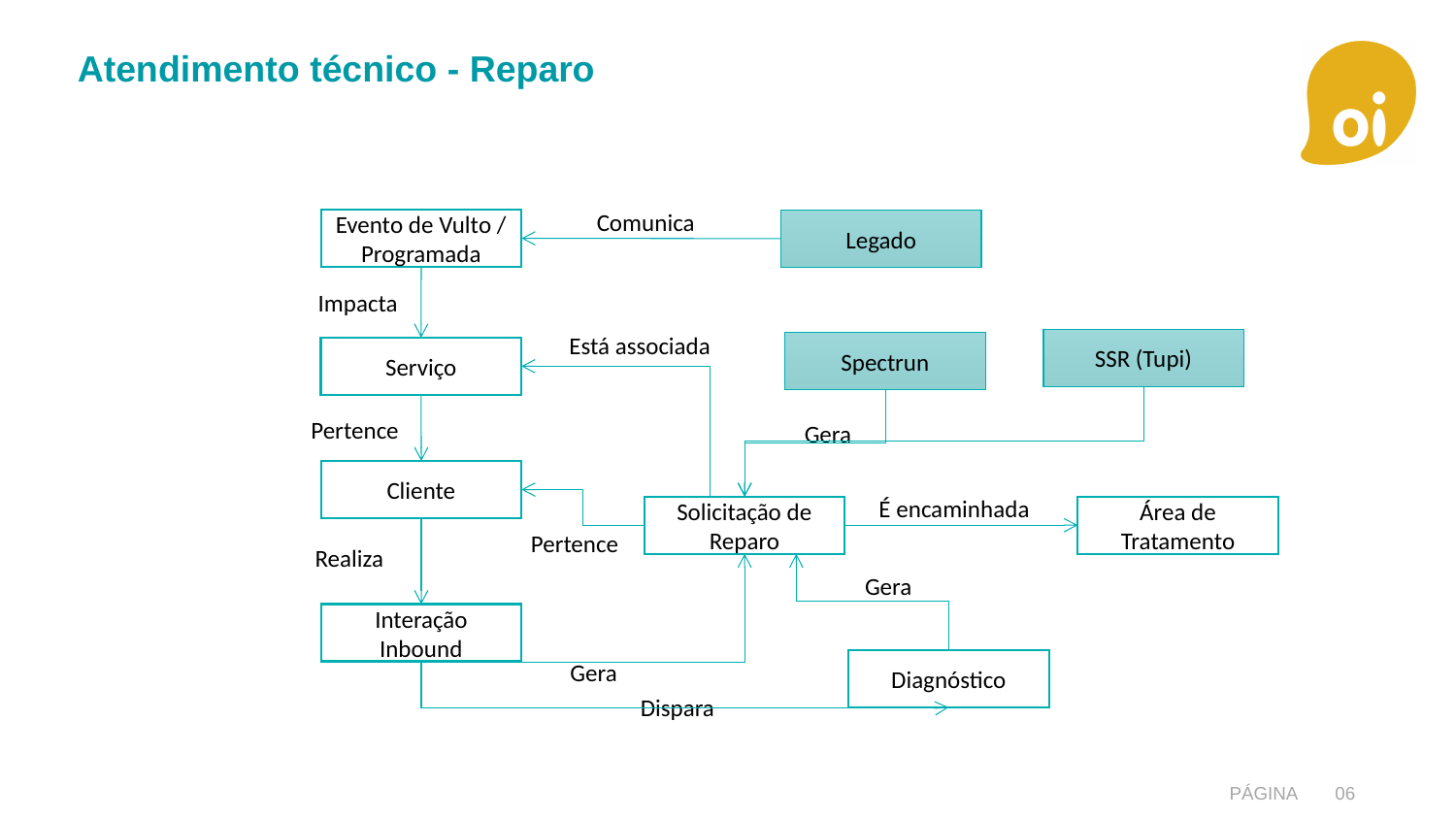

# Atendimento técnico - Reparo
Comunica
Evento de Vulto / Programada
Legado
Impacta
Está associada
SSR (Tupi)
Spectrun
Serviço
Pertence
Gera
Cliente
É encaminhada
Solicitação de Reparo
Área de Tratamento
Pertence
Realiza
Gera
Interação Inbound
Gera
Diagnóstico
Dispara
Página
06